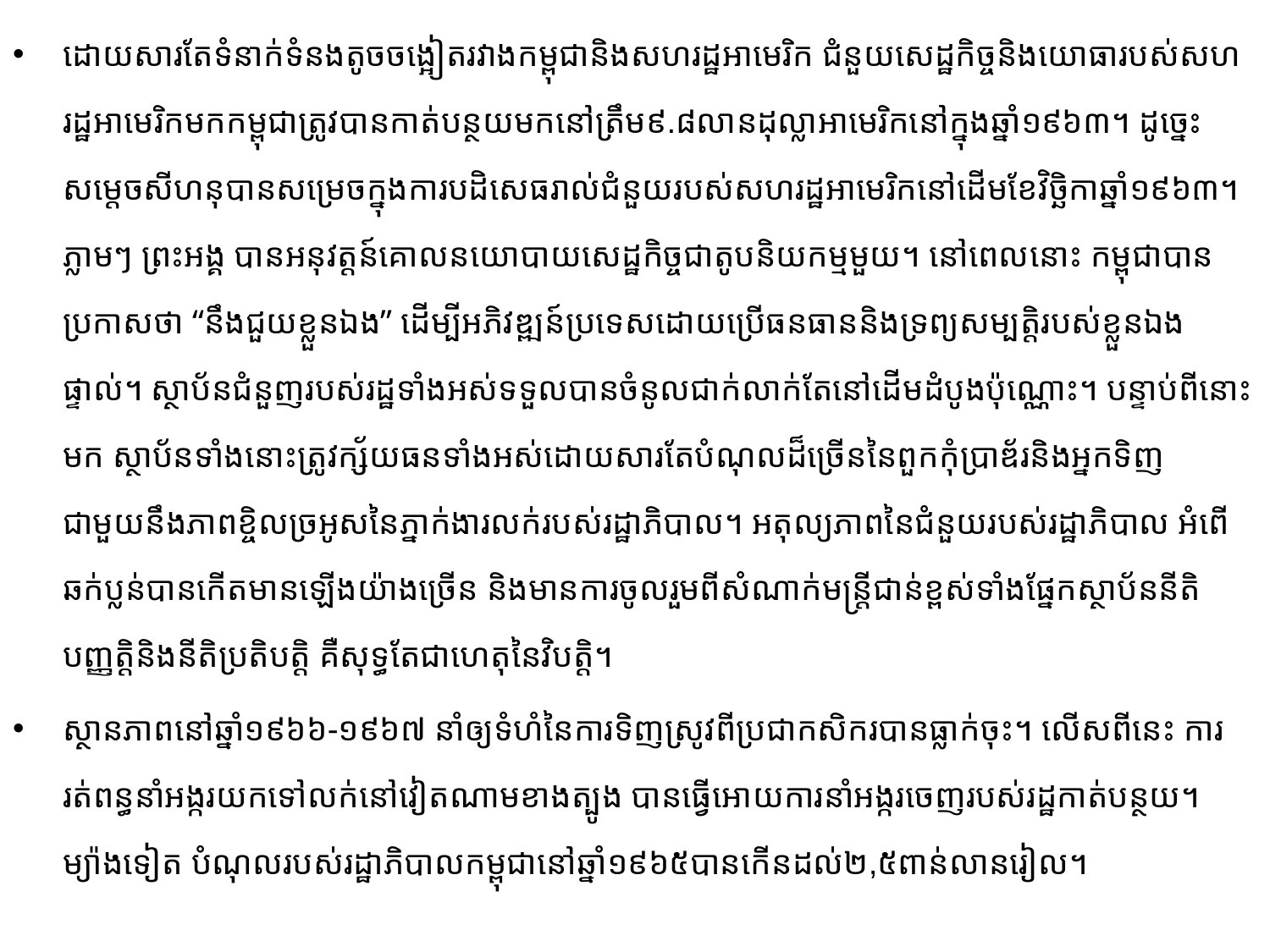

ដោយសារតែ​ទំនាក់ទំនងតូចចង្អៀត​រវាងកម្ពុជានិង​សហរដ្ឋអាមេរិក​ ជំនួយសេដ្ឋកិច្ចនិង​យោ​ធា​រ​បស់​សហ​រដ្ឋអាមេរិក​មកកម្ពុជា​ត្រូវបានកាត់បន្ថយ​មកនៅត្រឹម​៩.៨លាន​ដុល្លាអាមេរិក​នៅ​ក្នុងឆ្នាំ​១៩៦៣។ ដូច្នេះ​សម្តេចសីហនុ​បានសម្រេចក្នុងការ​បដិសេធរាល់ជំនួយ​របស់​សហរដ្ឋអាមេរិក​នៅ​ដើម​ខែ​​វិច្ឆិកាឆ្នាំ​១៩៦៣។ ភ្លាមៗ ព្រះអង្គ បានអនុវត្តន៍​គោលនយោ​បាយ​សេដ្ឋកិច្ចជាតូប​និយកម្ម​មួយ​។ នៅ​ពេលនោះ កម្ពុជាបានប្រកាសថា “នឹងជួយខ្លួនឯង” ដើម្បី​អភិវឌ្ឍន៍ប្រទេស​ដោយ​​ប្រើ​ធនធាននិង​ទ្រព្យ​សម្បត្តិ​របស់ខ្លួនឯងផ្ទាល់។ ស្ថាប័នជំនួញ​របស់រដ្ឋទាំងអស់​ទទួលបាន​ចំនូល​ជាក់​លាក់​តែនៅ​ដើម​ដំបូងប៉ុណ្ណោះ​។ បន្ទាប់ពីនោះមក ​ស្ថាប័នទាំងនោះត្រូវ​ក្ស័យធនទាំងអស់​ដោយ​សារតែ​បំណុល​ដ៏​ច្រើន​នៃពួកកុំប្រាឌ័រនិងអ្នកទិញ ជាមួយនឹង​ភាពខ្ចិលច្រអូសនៃ​ភ្នាក់​ងារ​លក់​​របស់រដ្ឋាភិបាល។ ​អតុល្យ​ភាព​នៃ​ជំនួយរបស់រដ្ឋាភិបាល អំពើឆក់ប្លន់បានកើត​មានឡើង​​យ៉ាងច្រើន និង​មាន​ការ​ចូល​រួម​ពី​សំ​ណាក់មន្ត្រី​ជាន់ខ្ពស់ទាំងផ្នែក​ស្ថាប័ននីតិបញ្ញត្តិនិង​នីតិ​ប្រតិ​បត្តិ គឺសុទ្ធតែជាហេតុនៃវិបត្តិ​។
ស្ថានភាពនៅឆ្នាំ១៩៦៦-១៩៦៧ ​នាំ​ឲ្យ​ទំហំនៃការទិញស្រូវពី​ប្រជាកសិករបានធ្លាក់ចុះ។ លើសពីនេះ​ ការ​រត់ពន្ធនាំអង្ករយកទៅលក់នៅវៀតណាមខាងត្បូង​ បានធើ្វអោយការនាំអង្ករចេញរបស់រដ្ឋកាត់បន្ថយ​។ ម្យ៉ាង​ទៀត បំណុលរបស់រដ្ឋាភិបាលកម្ពុជានៅឆ្នាំ១៩៦៥បានកើនដល់២,៥ពាន់លានរៀល។